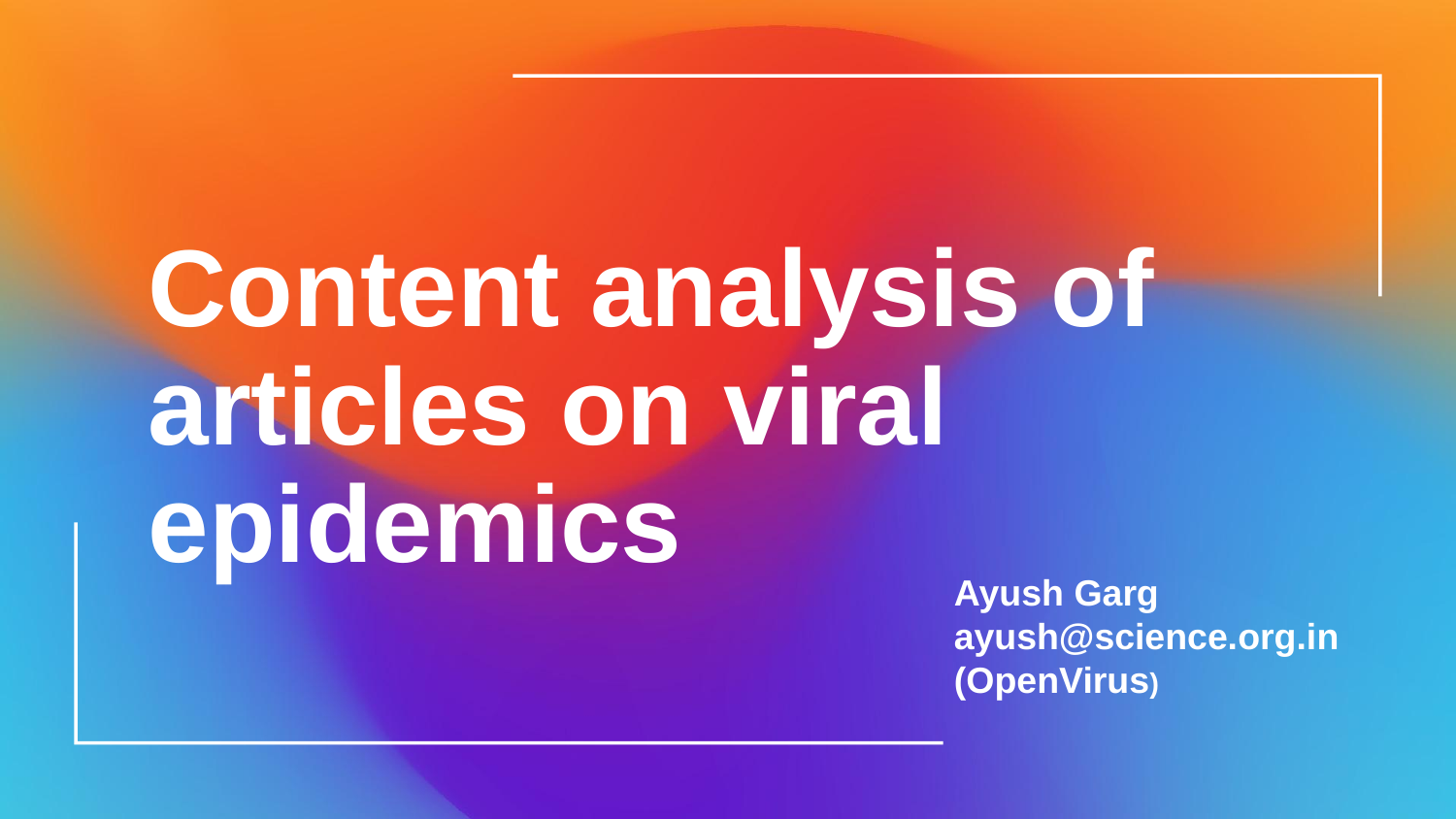

# Content analysis of articles on viral epidemics
  Ayush Garg
  ayush@science.org.in
  (OpenVirus)